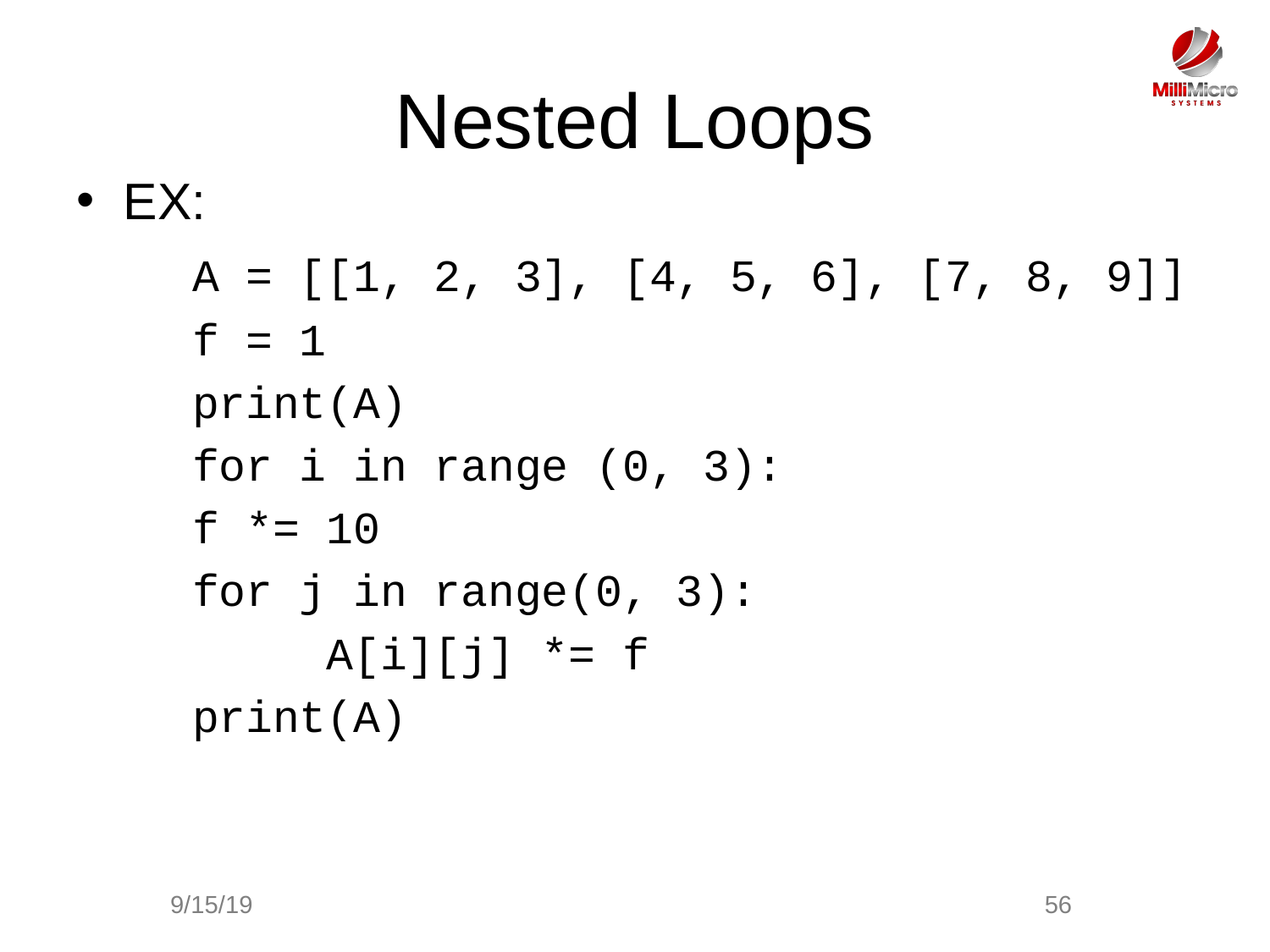

# Nested Loops
EX:
	A = [[1, 2, 3], [4, 5, 6], [7, 8, 9]]
	f = 1
	print(A)
	for i in range (0, 3):
		f *= 10
		for j in range(0, 3):
		     A[i][j] *= f
	print(A)
9/15/19
56